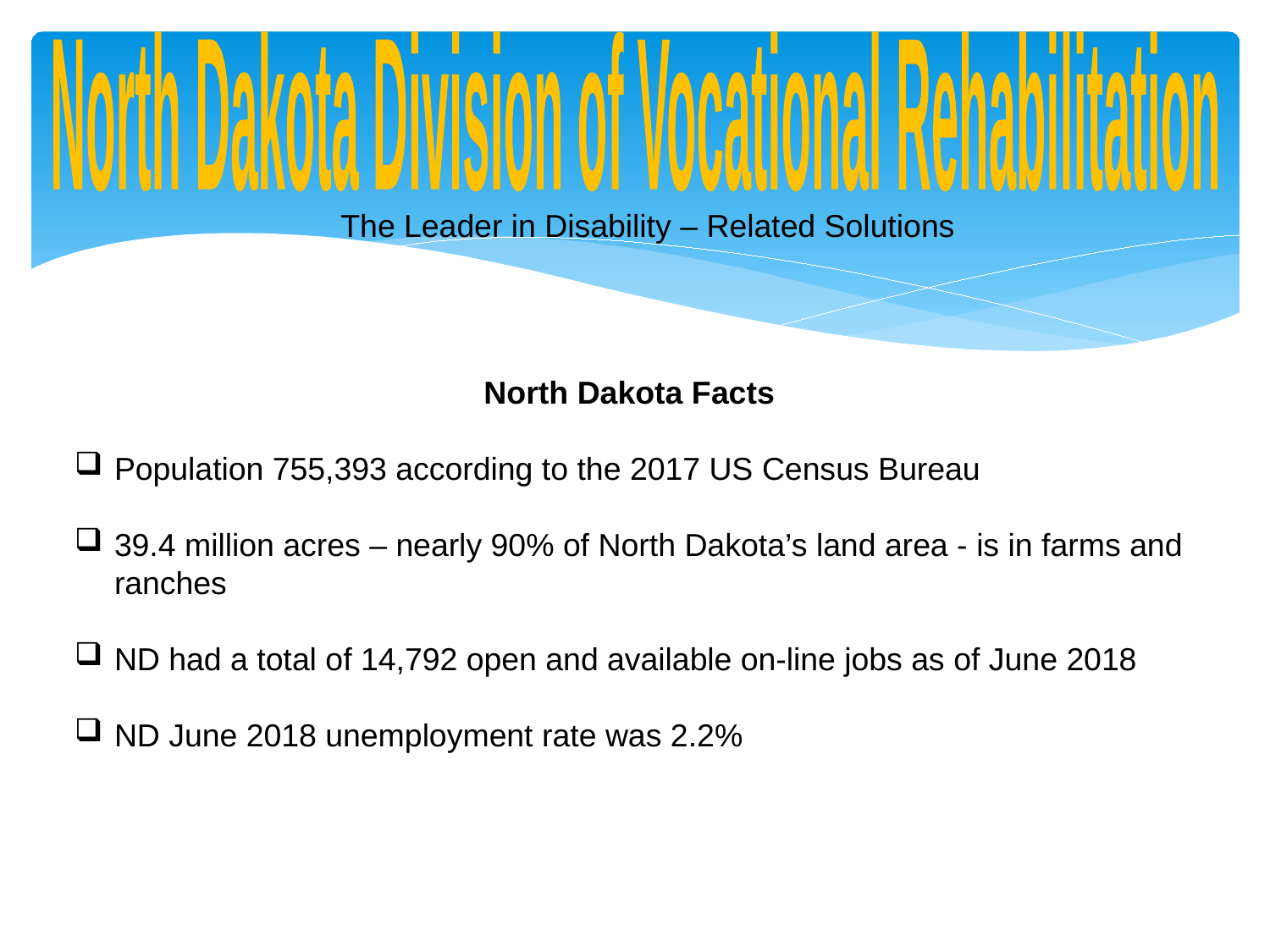

North Dakota Division of Vocational Rehabilitation
The Leader in Disability – Related Solutions

North Dakota Facts

Population 755,393 according to the 2017 US Census Bureau

39.4 million acres – nearly 90% of North Dakota’s land area - is in farms and ranches

ND had a total of 14,792 open and available on-line jobs as of June 2018

ND June 2018 unemployment rate was 2.2%